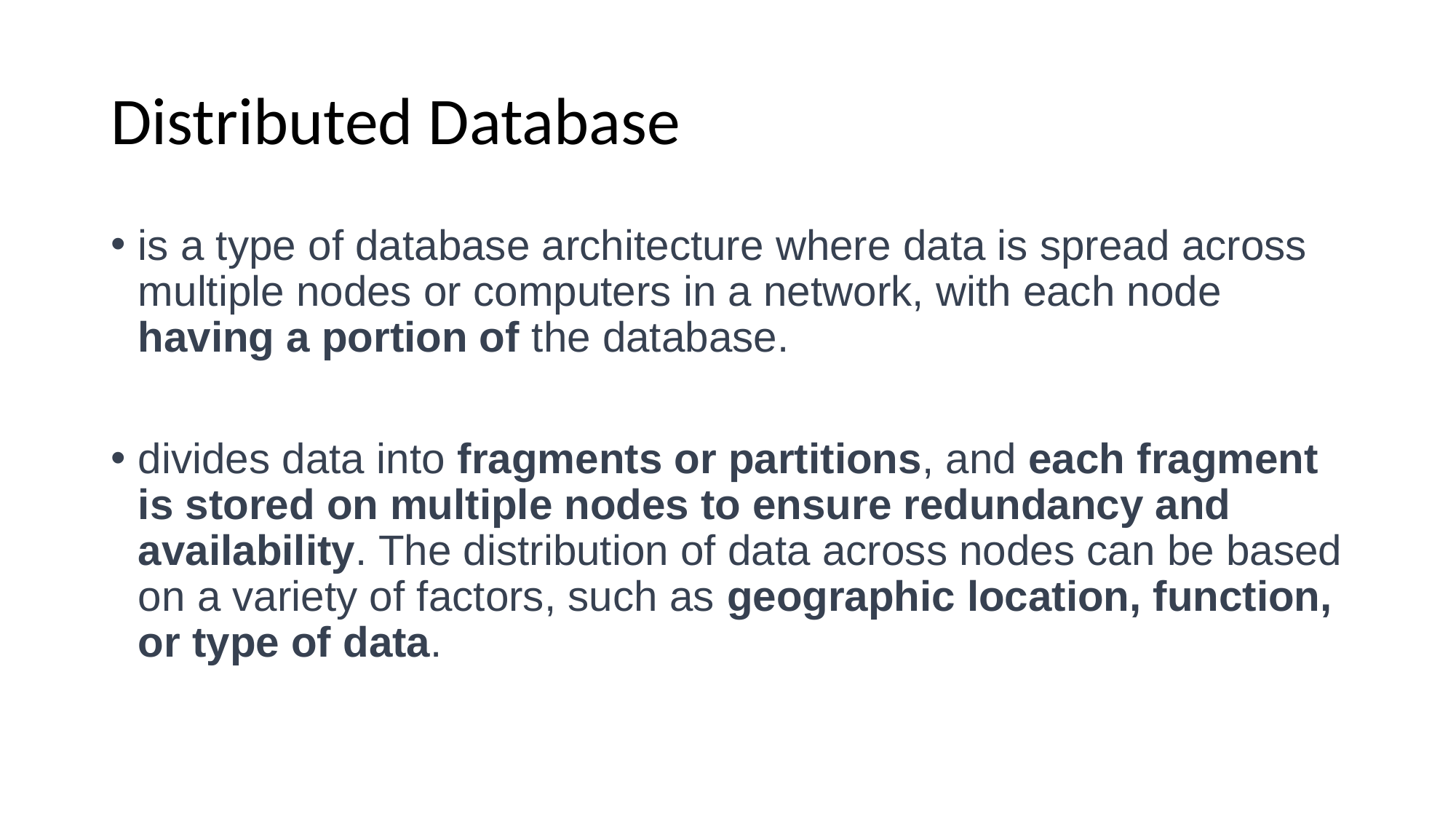

# Distributed Database
is a type of database architecture where data is spread across multiple nodes or computers in a network, with each node having a portion of the database.

divides data into fragments or partitions, and each fragment is stored on multiple nodes to ensure redundancy and availability. The distribution of data across nodes can be based on a variety of factors, such as geographic location, function, or type of data.